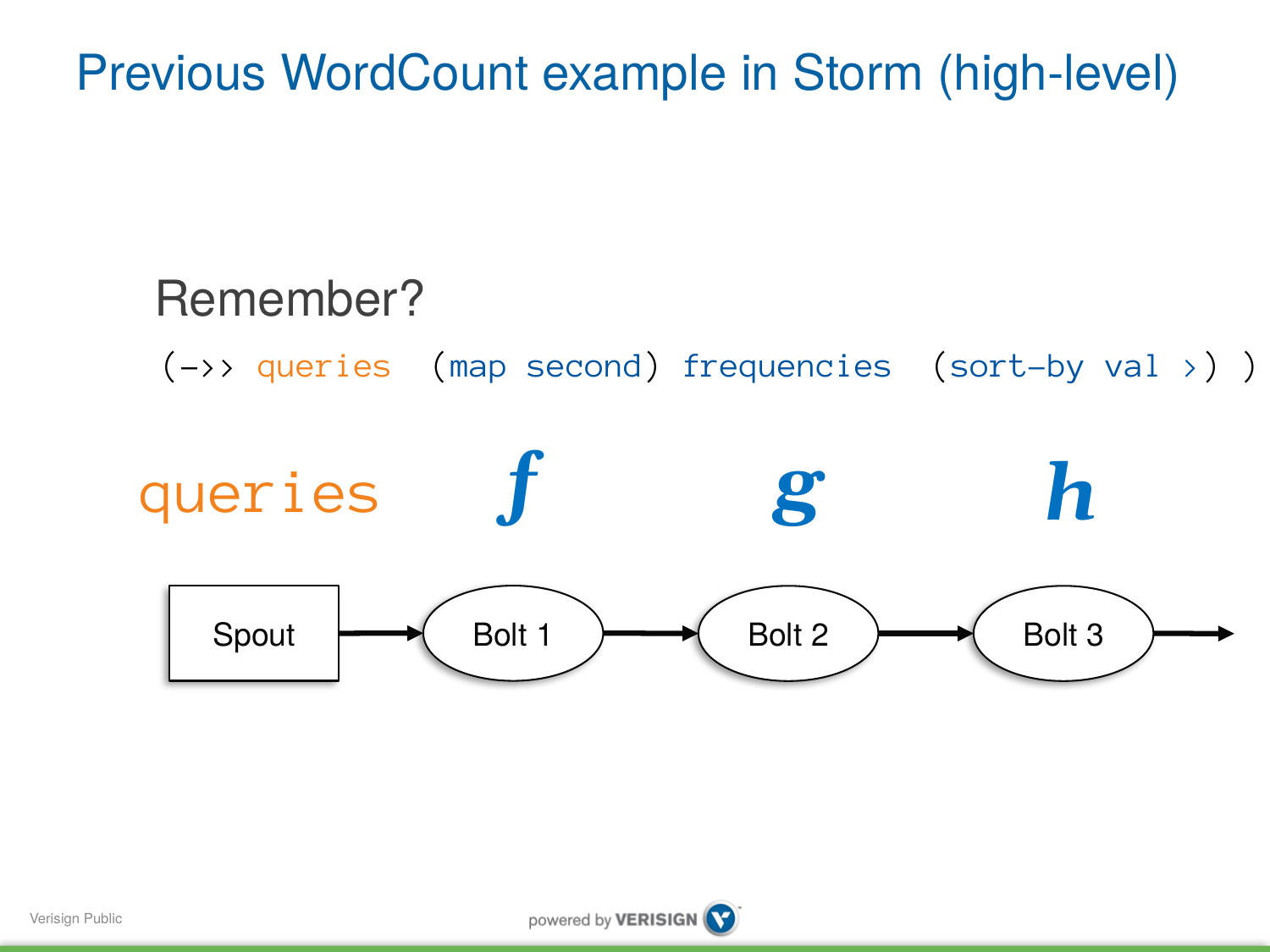

Previous WordCount example in Storm (high-level)
Remember?
(->> queries  (map second) frequencies  (sort-by val >) )
f
g
h
queries
Bolt 1
Spout
Bolt 2
Bolt 3